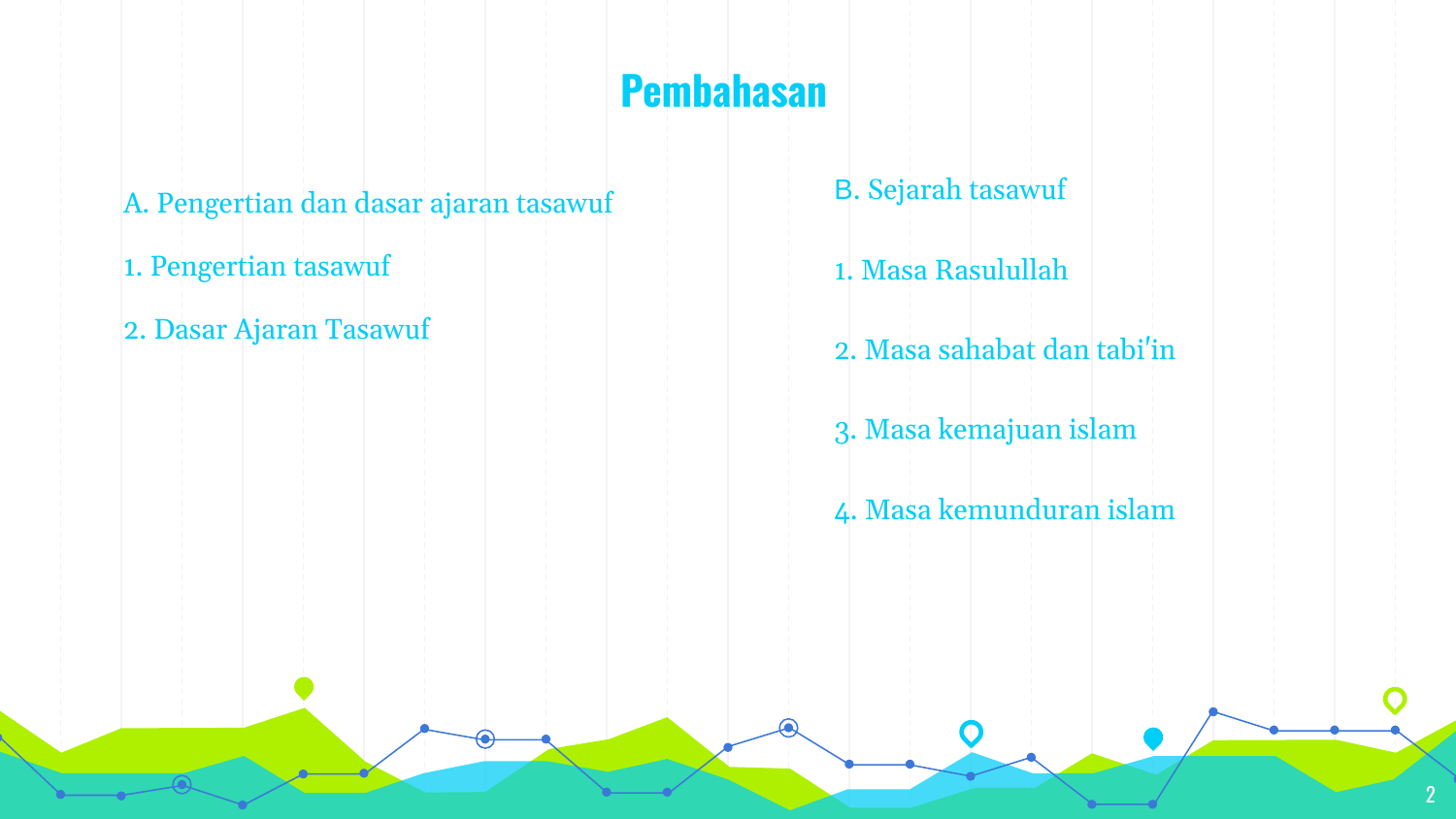

# Pembahasan
B. Sejarah tasawuf
1. Masa Rasulullah
2. Masa sahabat dan tabi'in
3. Masa kemajuan islam
4. Masa kemunduran islam
A. Pengertian dan dasar ajaran tasawuf
1. Pengertian tasawuf
2. Dasar Ajaran Tasawuf
2